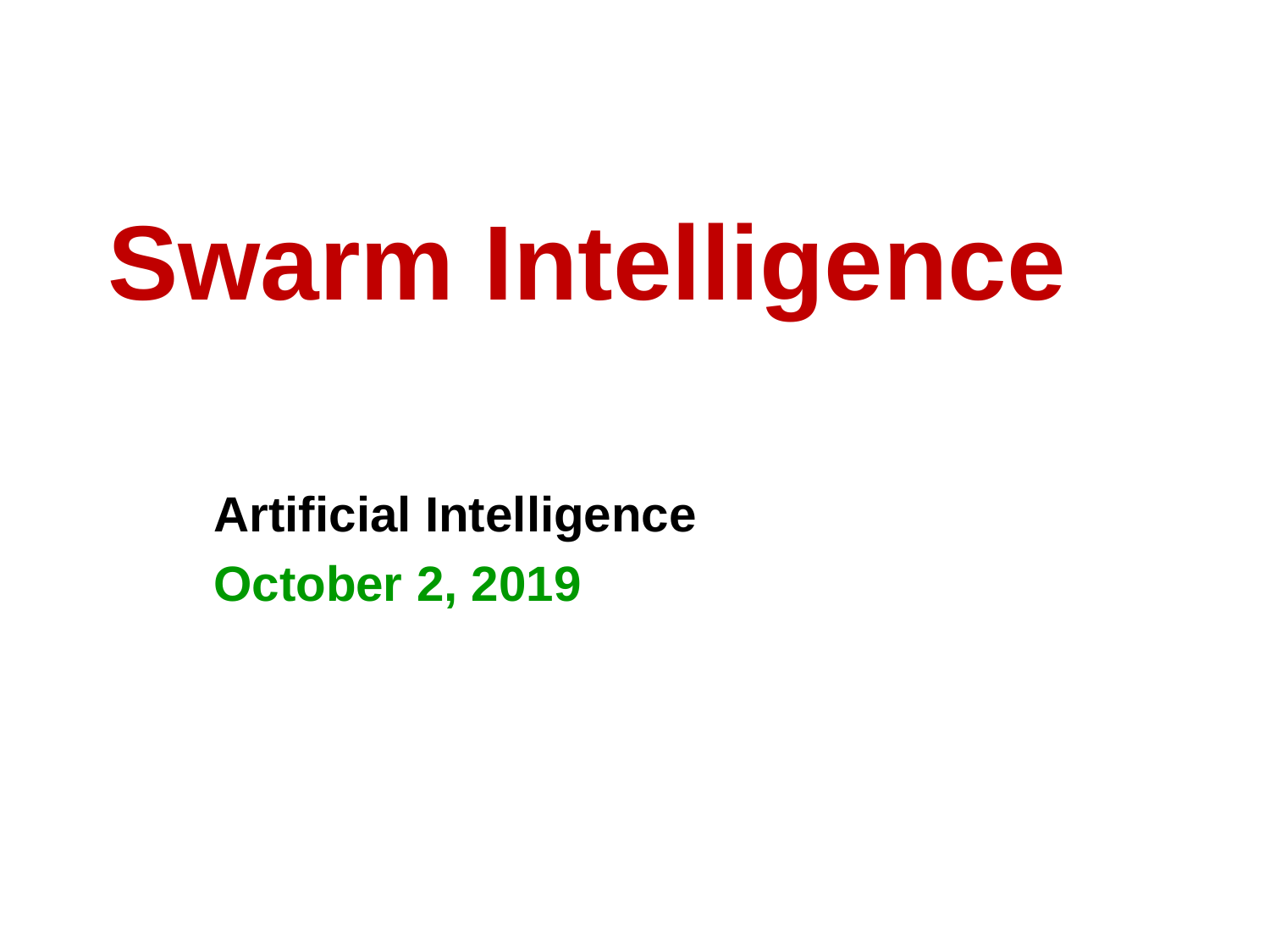

# Swarm Intelligence
Artificial Intelligence
October 2, 2019